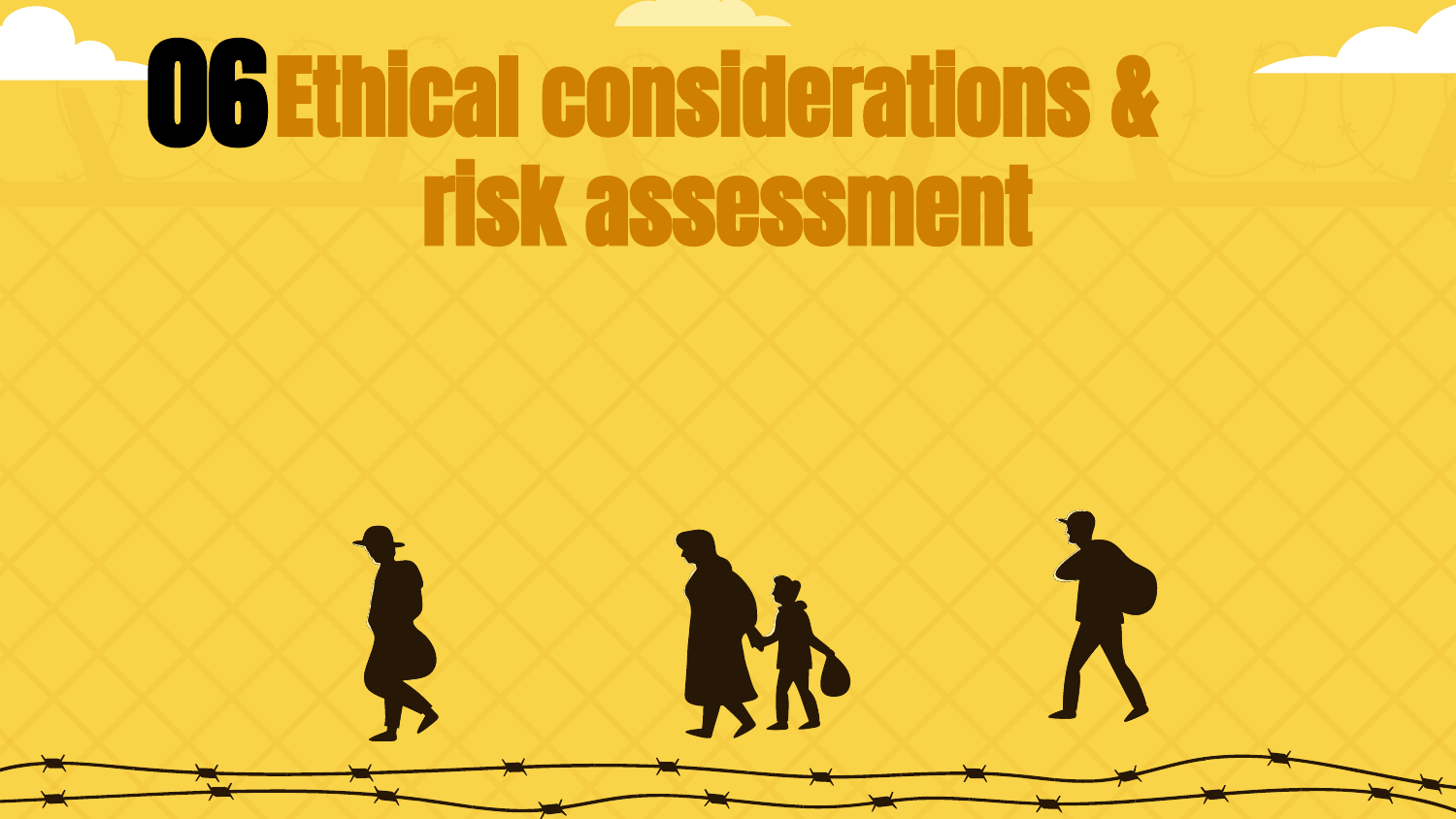

06
# Ethical considerations & risk assessment